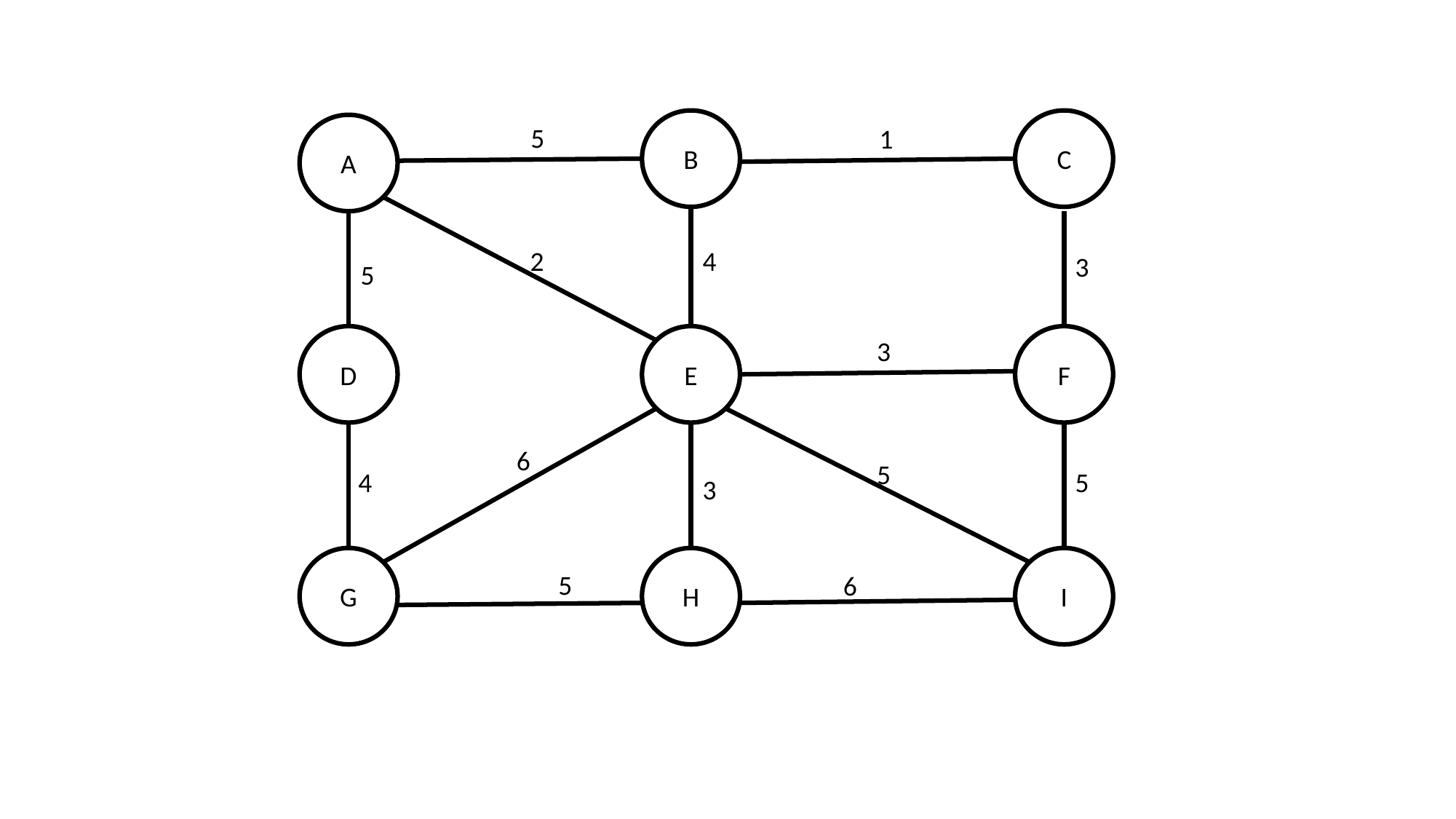

B
C
A
5
1
2
4
3
5
D
E
F
3
6
5
4
5
3
G
H
I
5
6